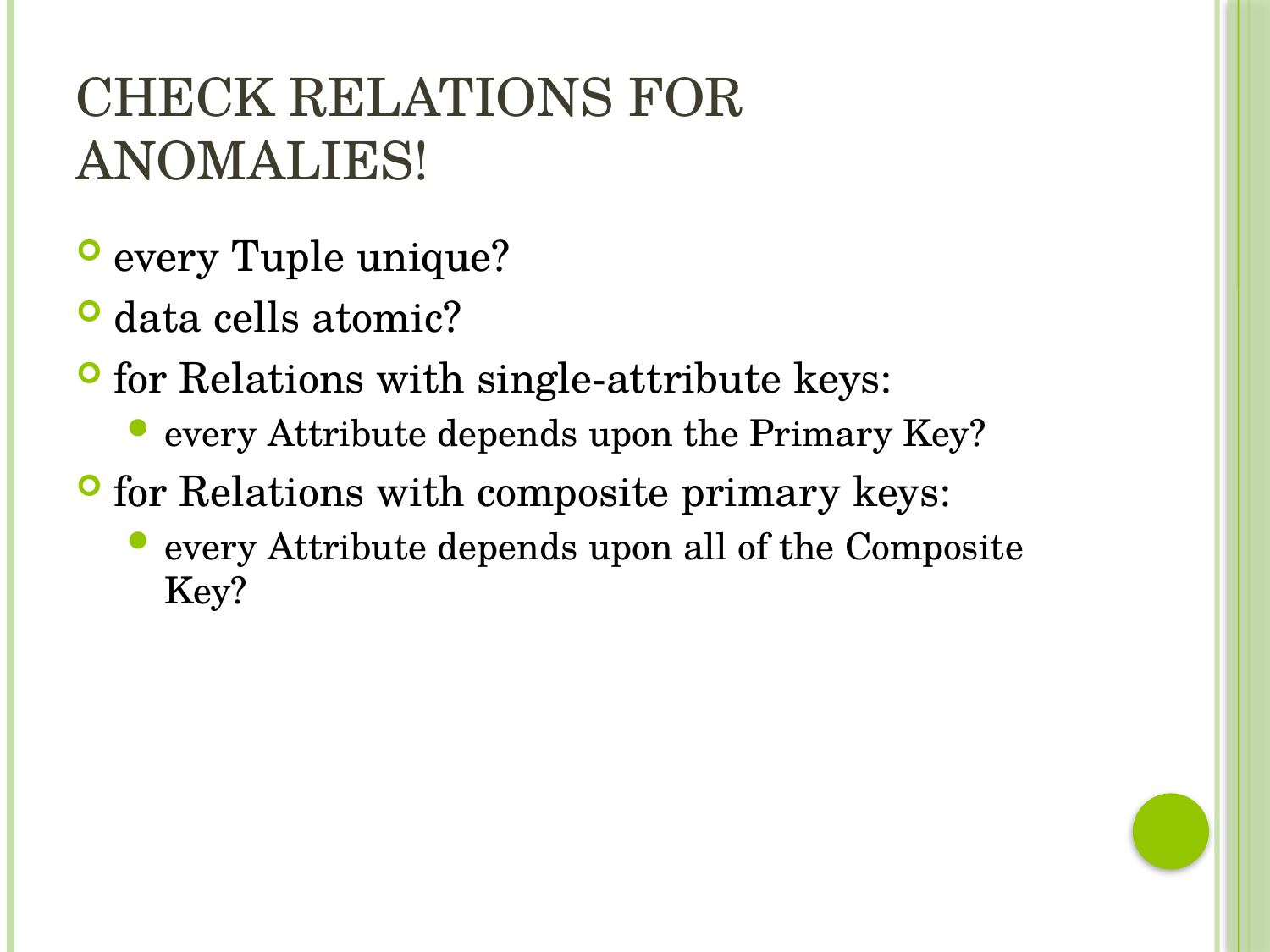

# Check Relations for Anomalies!
every Tuple unique?
data cells atomic?
for Relations with single-attribute keys:
every Attribute depends upon the Primary Key?
for Relations with composite primary keys:
every Attribute depends upon all of the Composite Key?